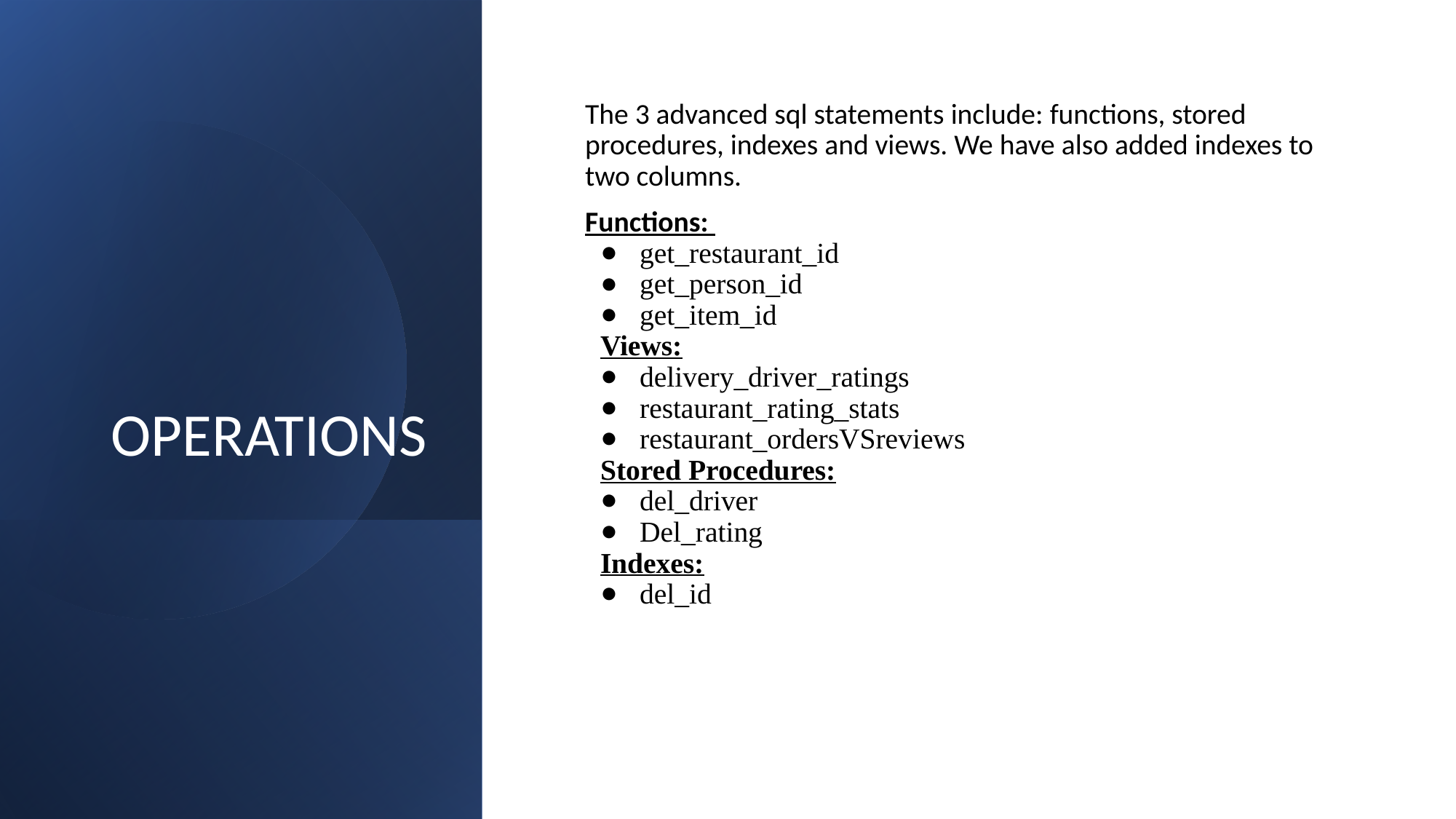

# OPERATIONS
The 3 advanced sql statements include: functions, stored procedures, indexes and views. We have also added indexes to two columns.
Functions:
get_restaurant_id
get_person_id
get_item_id
Views:
delivery_driver_ratings
restaurant_rating_stats
restaurant_ordersVSreviews
Stored Procedures:
del_driver
Del_rating
Indexes:
del_id